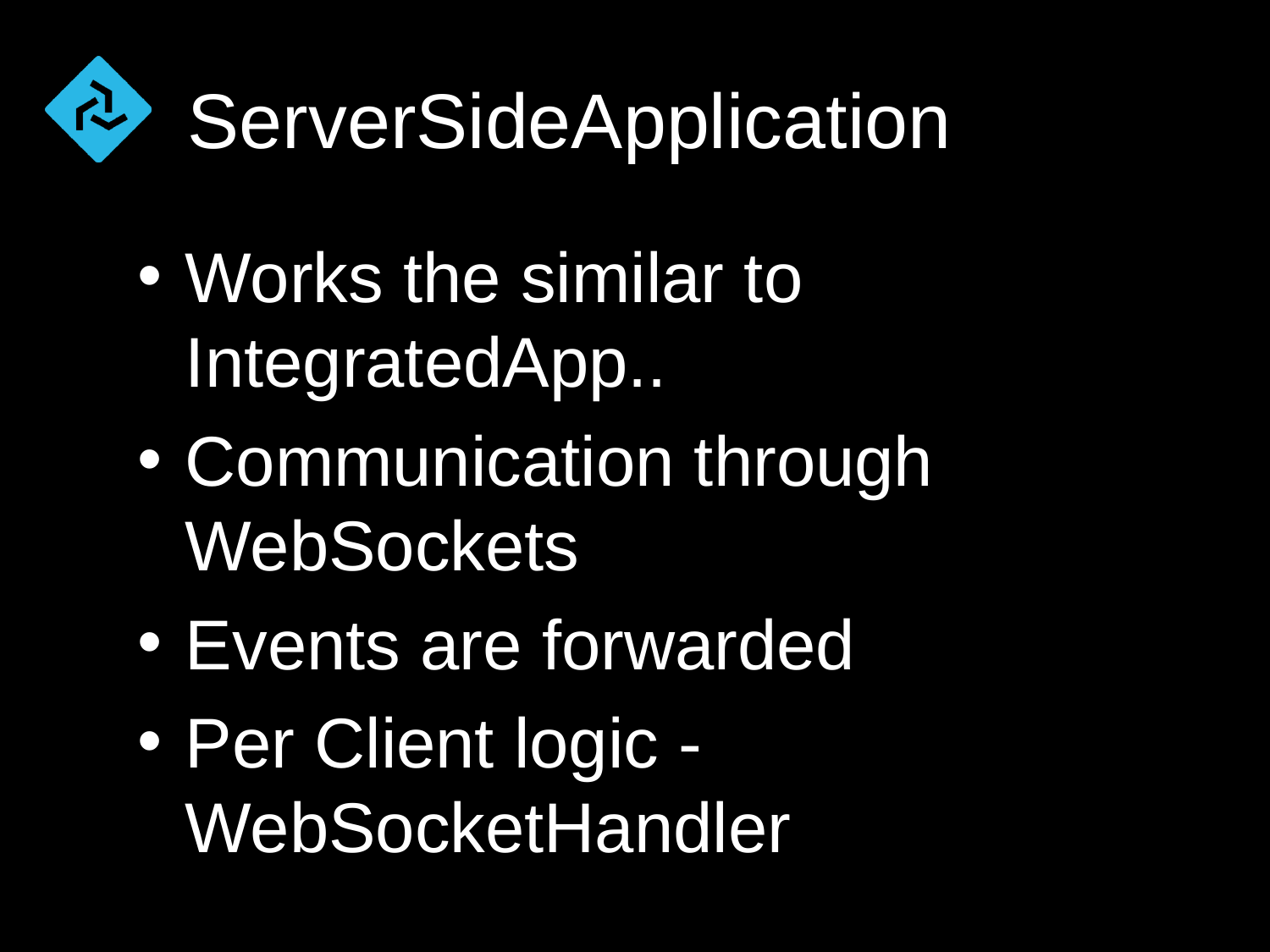

# ServerSideApplication
Works the similar to IntegratedApp..
Communication through WebSockets
Events are forwarded
Per Client logic - WebSocketHandler